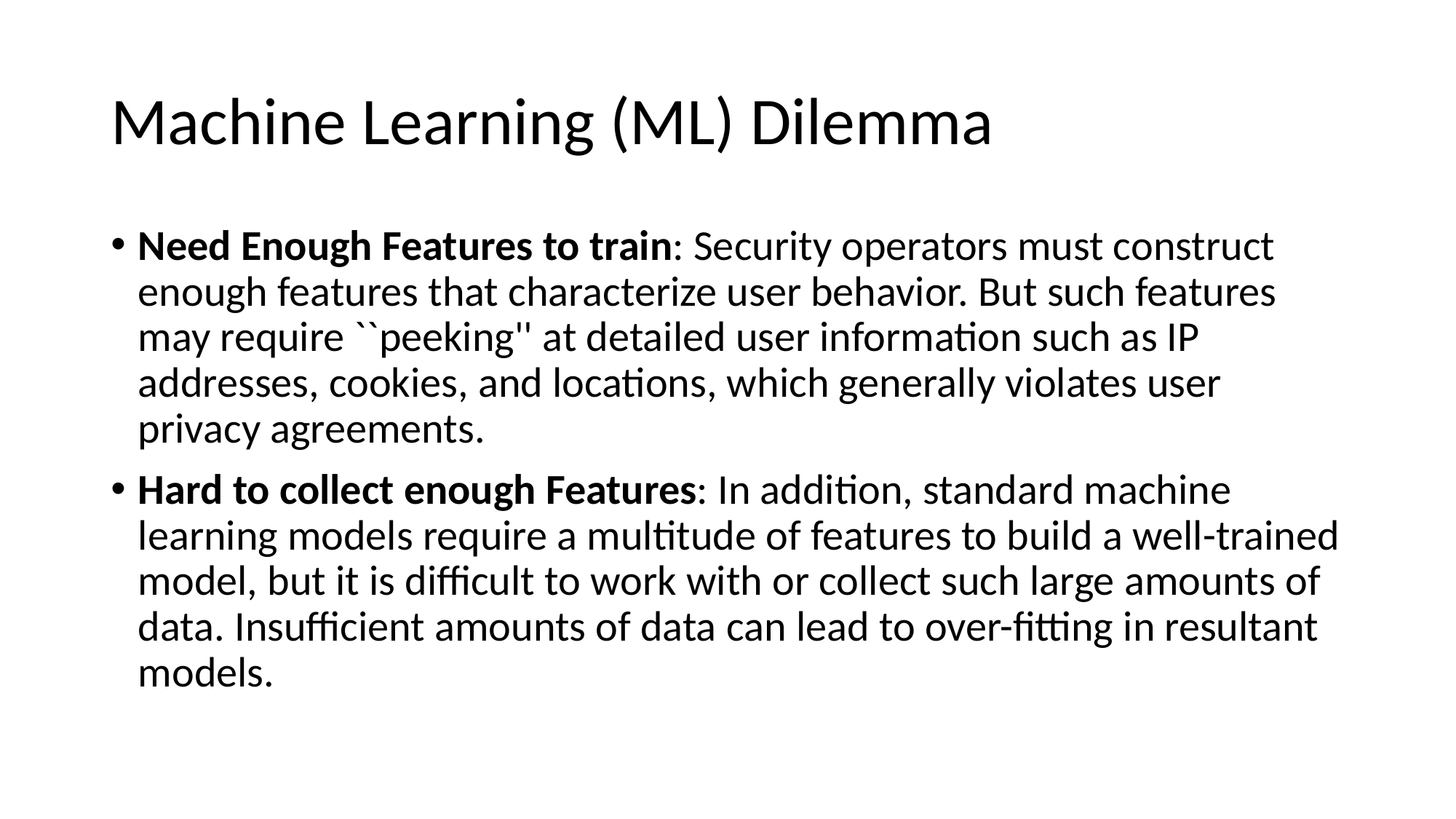

# Machine Learning (ML) Dilemma
Need Enough Features to train: Security operators must construct enough features that characterize user behavior. But such features may require ``peeking'' at detailed user information such as IP addresses, cookies, and locations, which generally violates user privacy agreements.
Hard to collect enough Features: In addition, standard machine learning models require a multitude of features to build a well-trained model, but it is difficult to work with or collect such large amounts of data. Insufficient amounts of data can lead to over-fitting in resultant models.